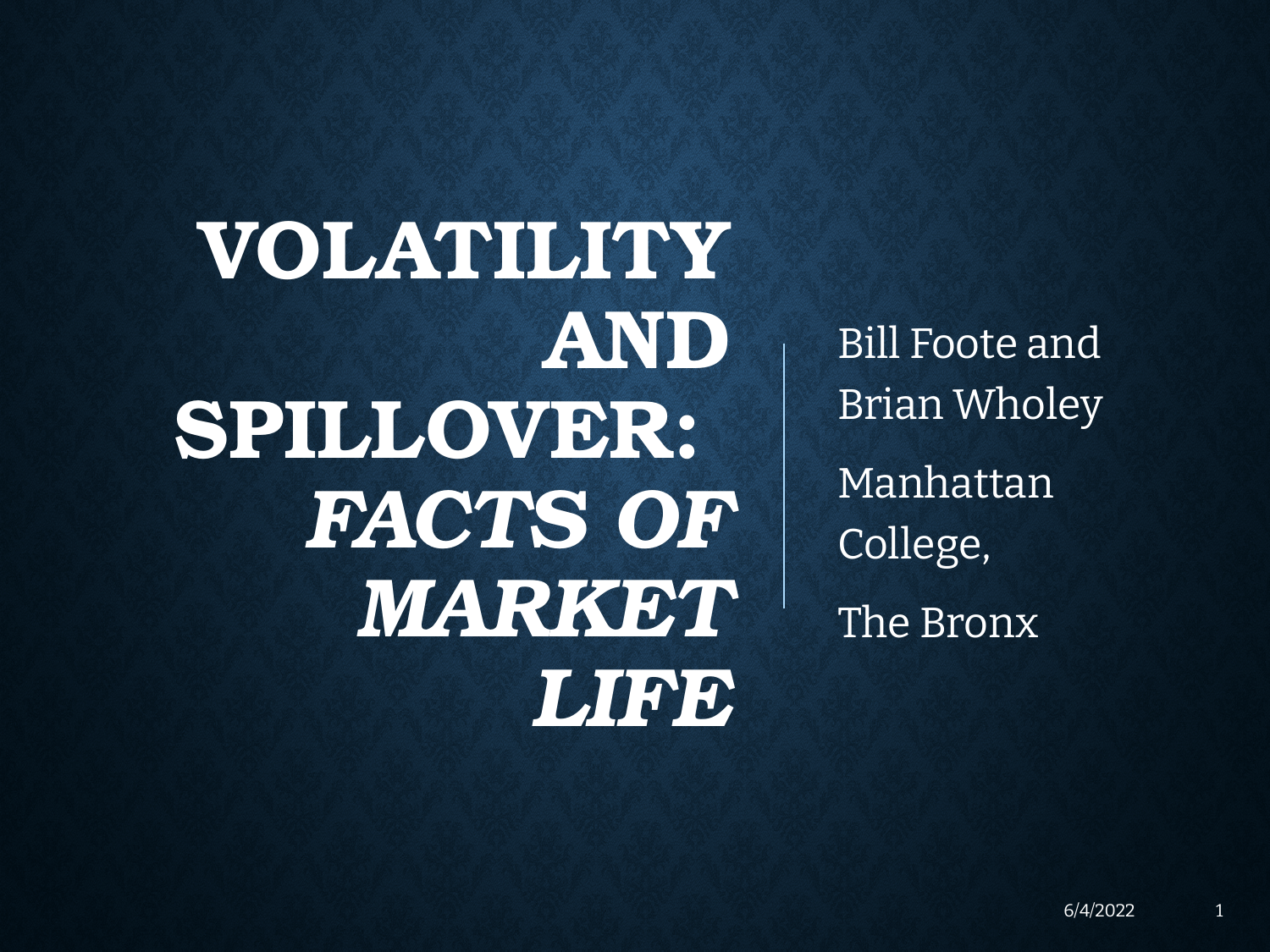

# Volatility and Spillover: Facts of Market Life
Bill Foote and Brian Wholey
Manhattan College,
The Bronx
6/4/2022
1